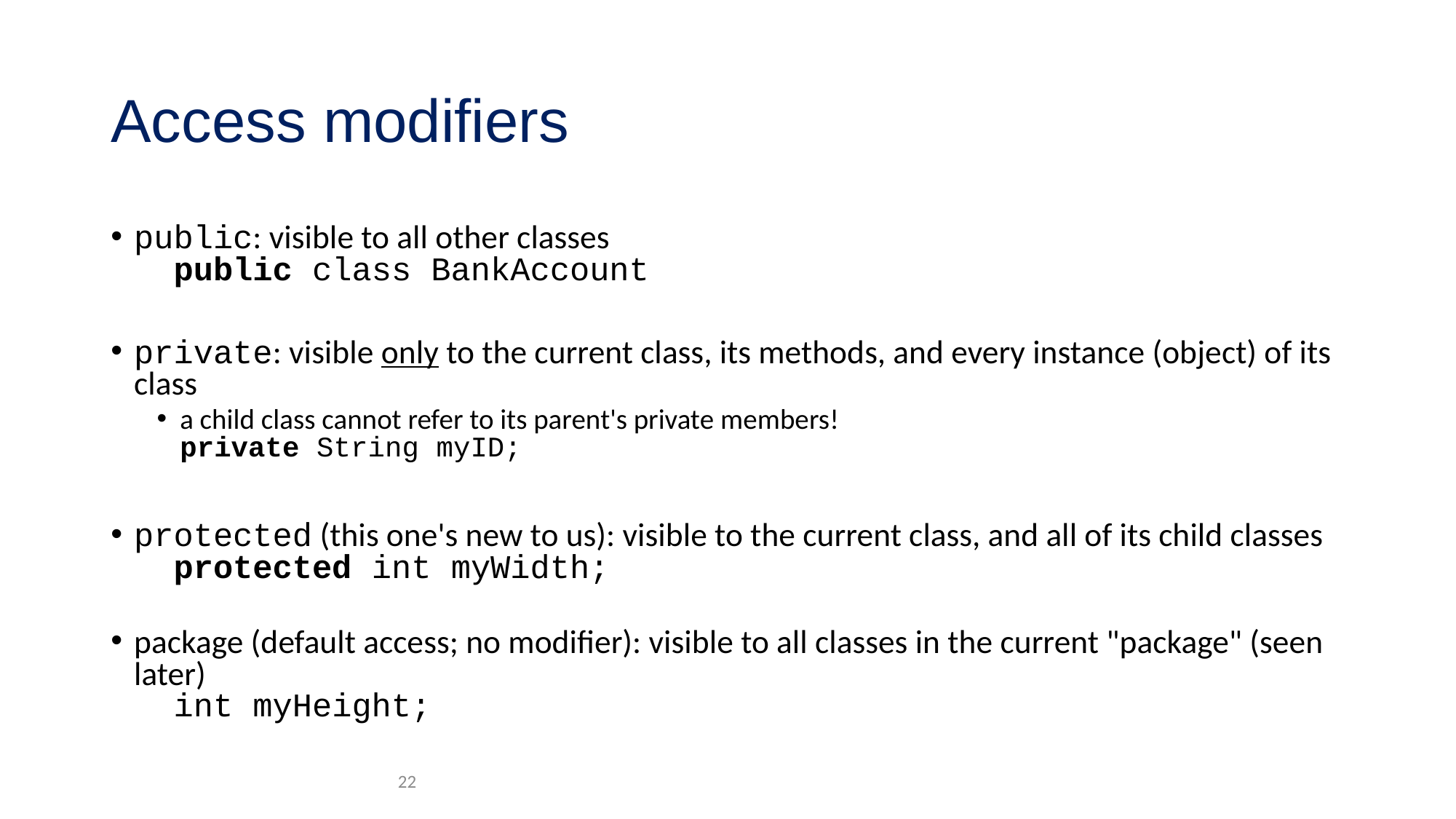

# Access modifiers
public: visible to all other classes
  public class BankAccount
private: visible only to the current class, its methods, and every instance (object) of its class
a child class cannot refer to its parent's private members!
private String myID;

protected (this one's new to us): visible to the current class, and all of its child classes
  protected int myWidth;
package (default access; no modifier): visible to all classes in the current "package" (seen later)
  int myHeight;
22